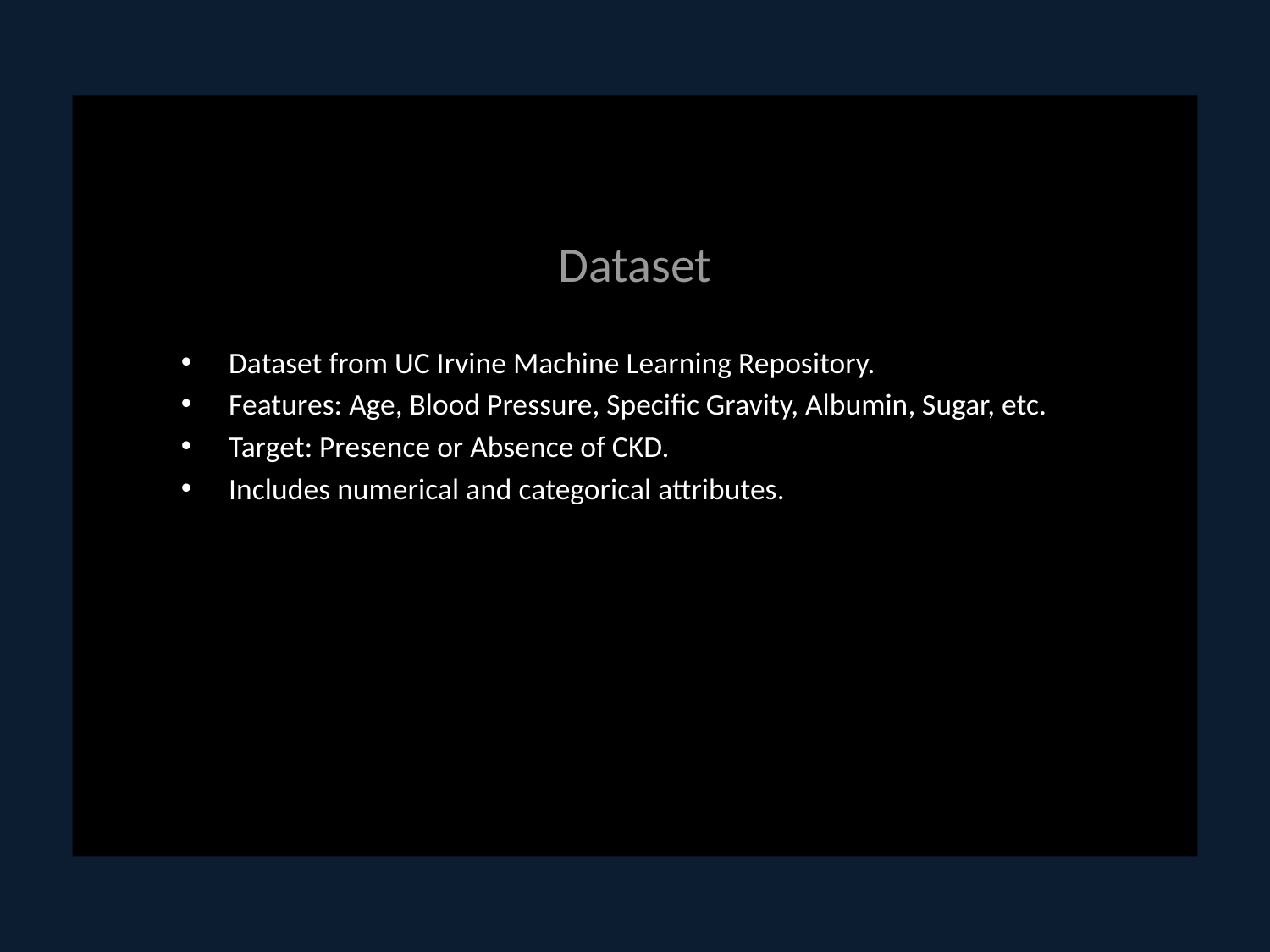

# Dataset
Dataset from UC Irvine Machine Learning Repository.
Features: Age, Blood Pressure, Specific Gravity, Albumin, Sugar, etc.
Target: Presence or Absence of CKD.
Includes numerical and categorical attributes.